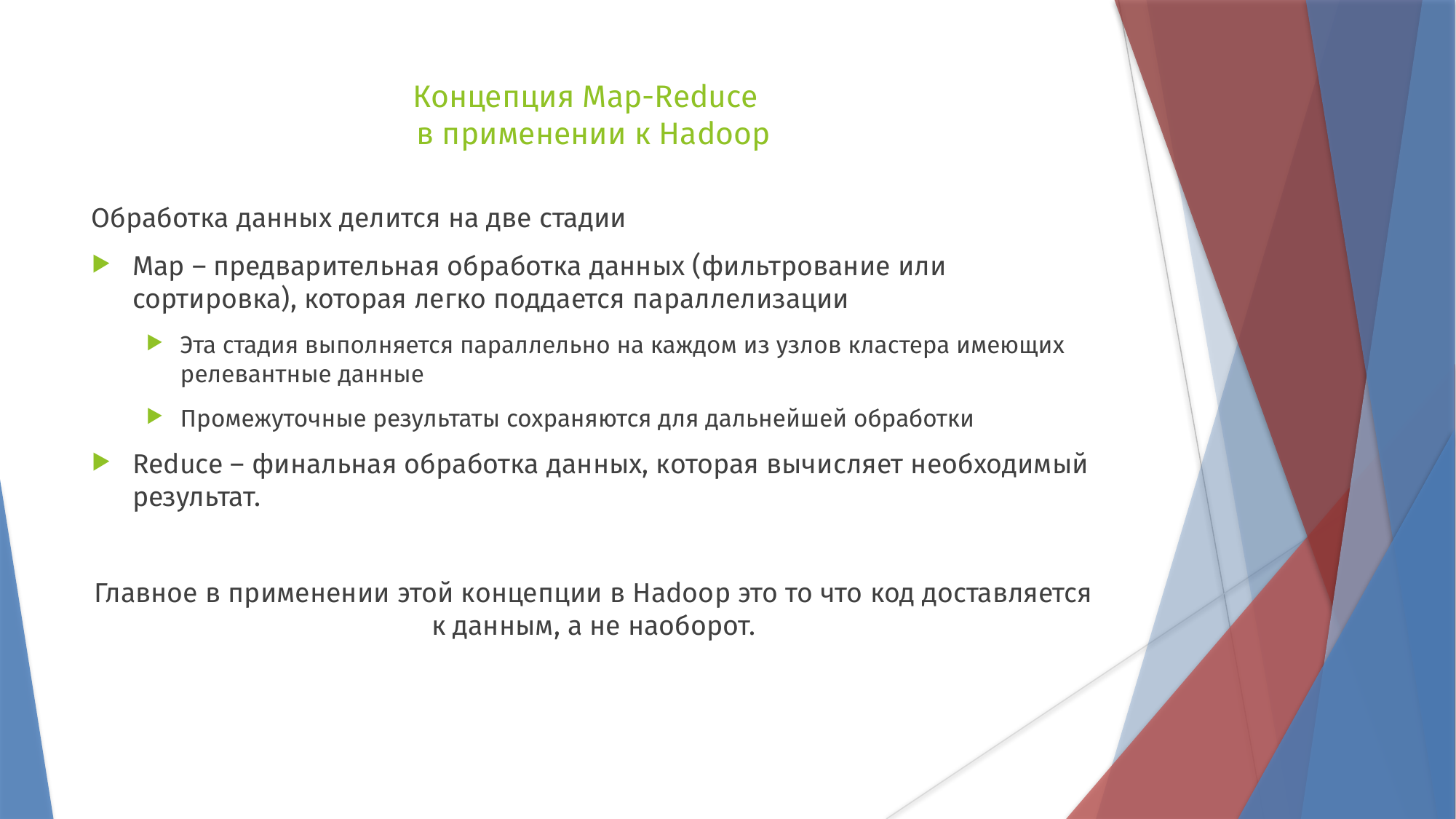

Концепция Map-Reduce
в применении к Hadoop
Обработка данных делится на две стадии
Map – предварительная обработка данных (фильтрование или сортировка), которая легко поддается параллелизации
Эта стадия выполняется параллельно на каждом из узлов кластера имеющих релевантные данные
Промежуточные результаты сохраняются для дальнейшей обработки
Reduce – финальная обработка данных, которая вычисляет необходимый результат.

Главное в применении этой концепции в Hadoop это то что код доставляется к данным, а не наоборот.